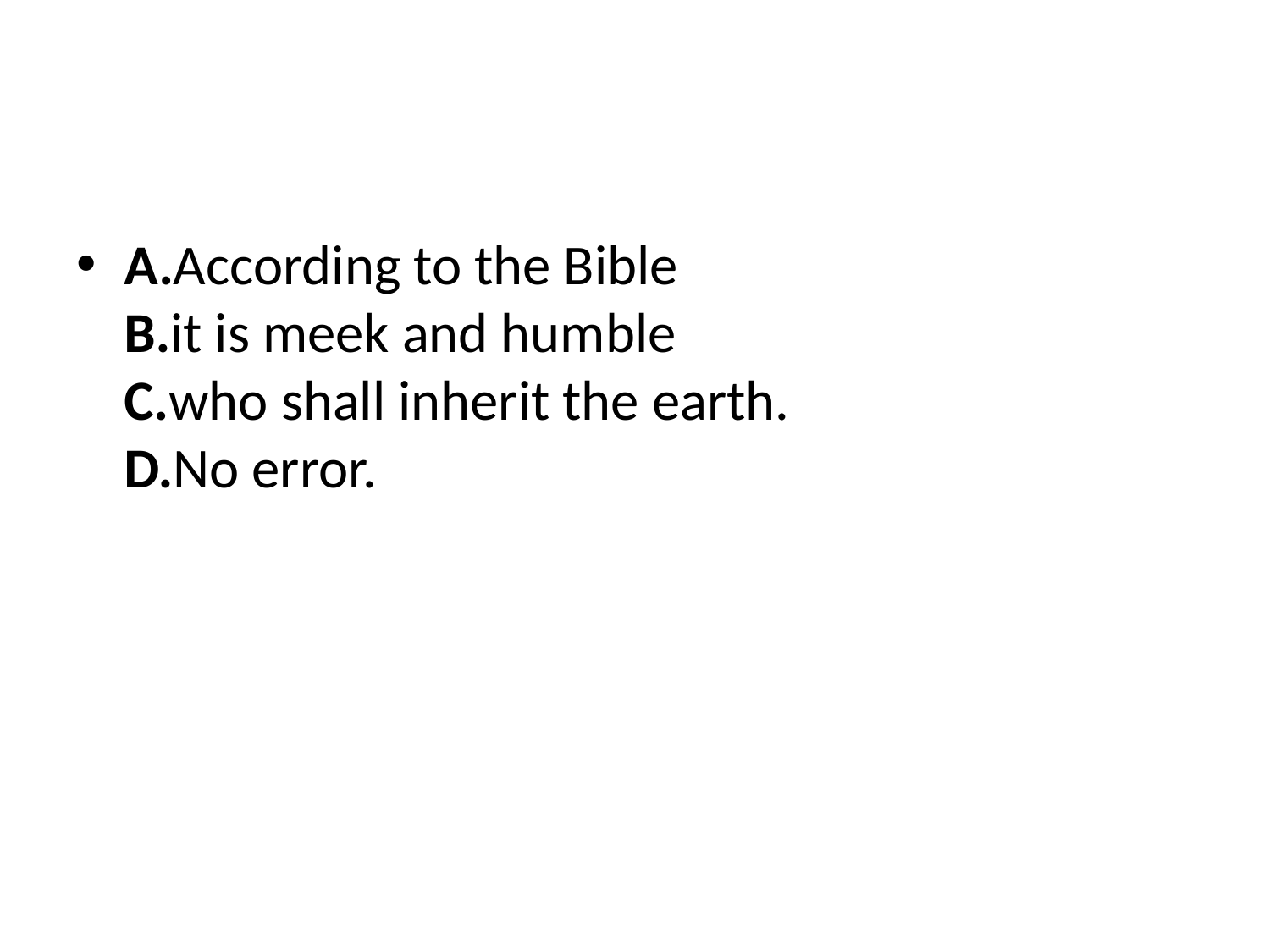

A.According to the Bible                                   B.it is meek and humble                                   C.who shall inherit the earth.                              D.No error.